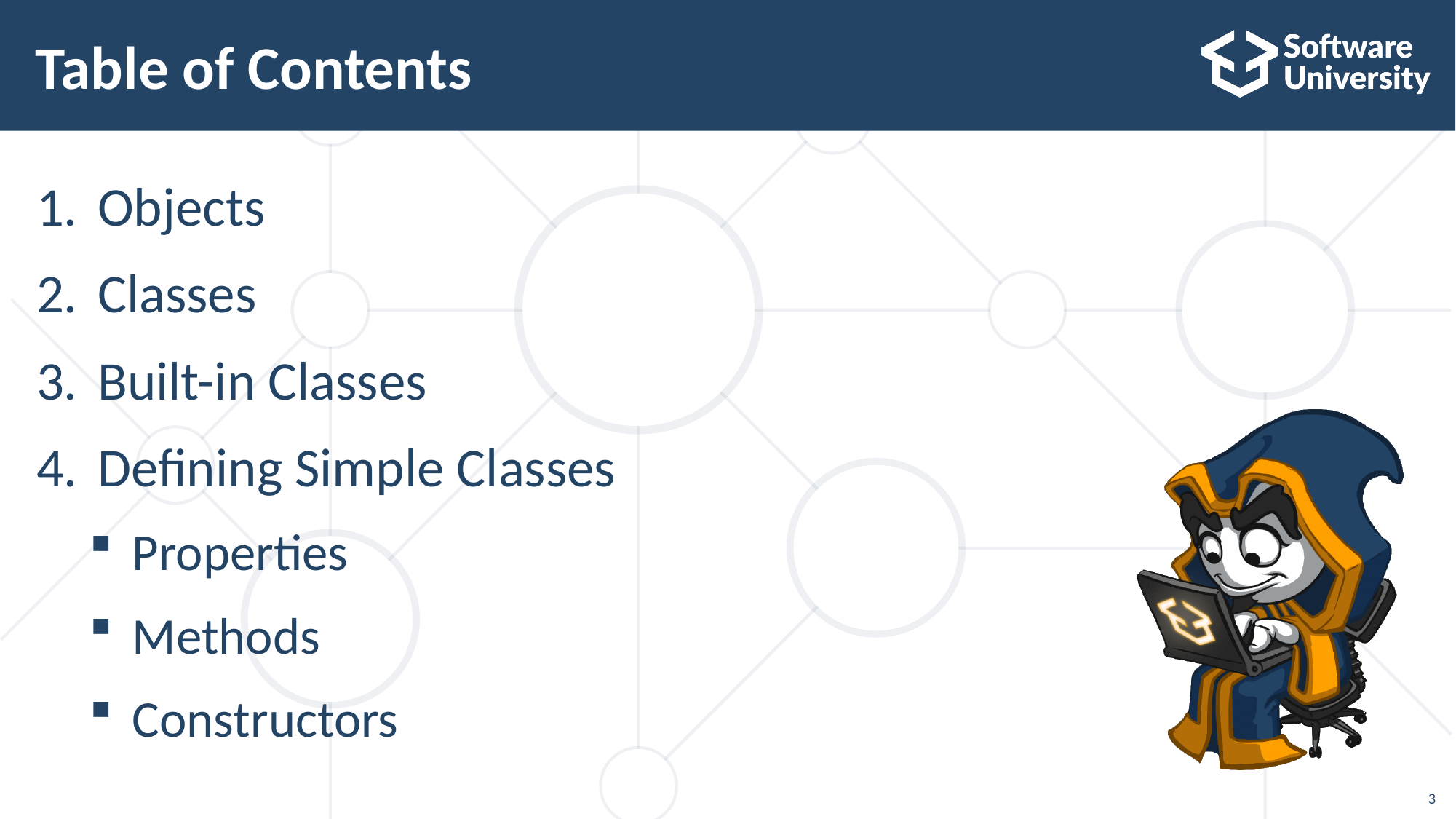

# Table of Contents
Objects
Classes
Built-in Classes
Defining Simple Classes
Properties
Methods
Constructors

3